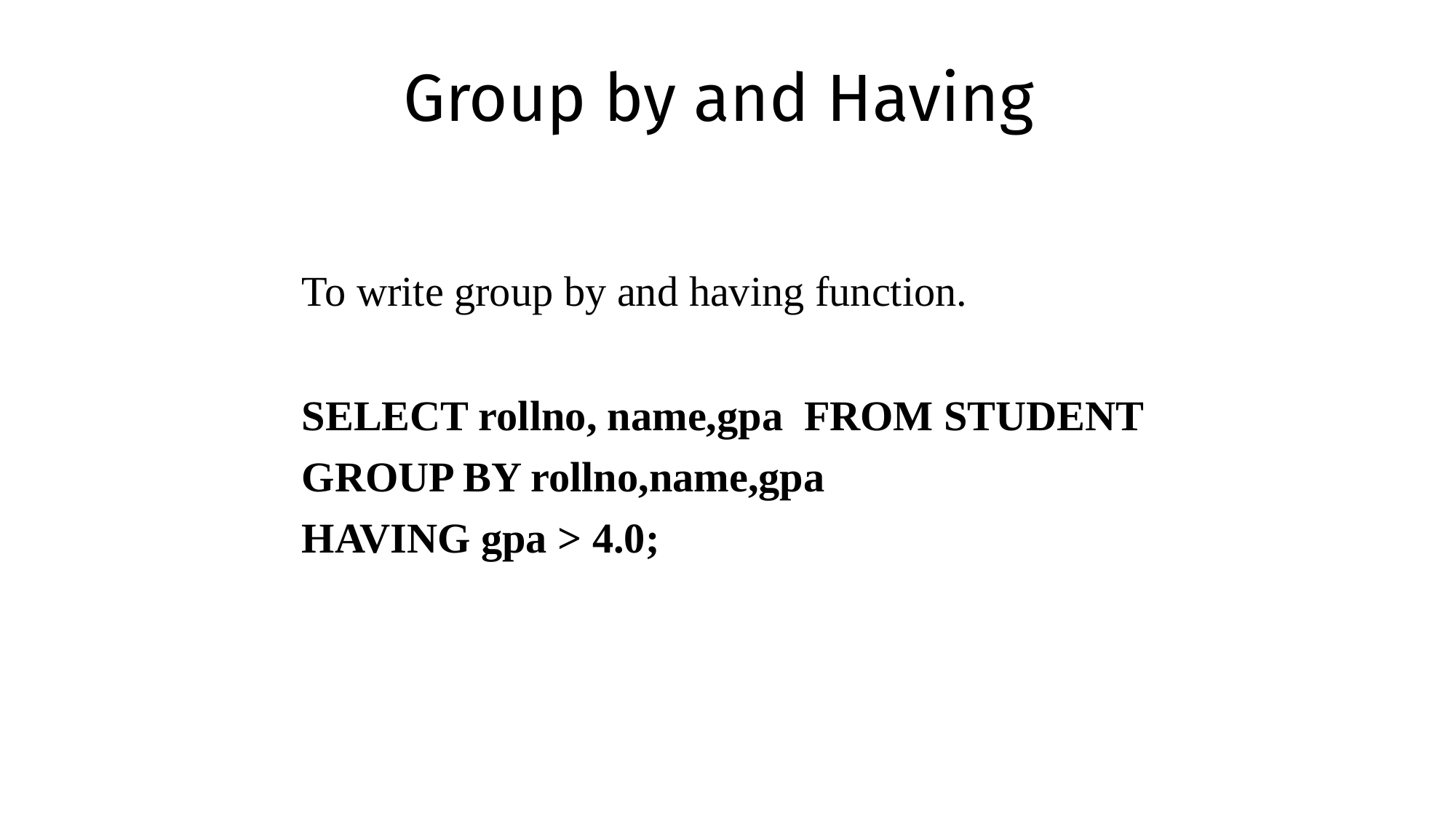

# Group by and Having
To write group by and having function.

SELECT rollno, name,gpa  FROM STUDENT
GROUP BY rollno,name,gpa
HAVING gpa > 4.0;